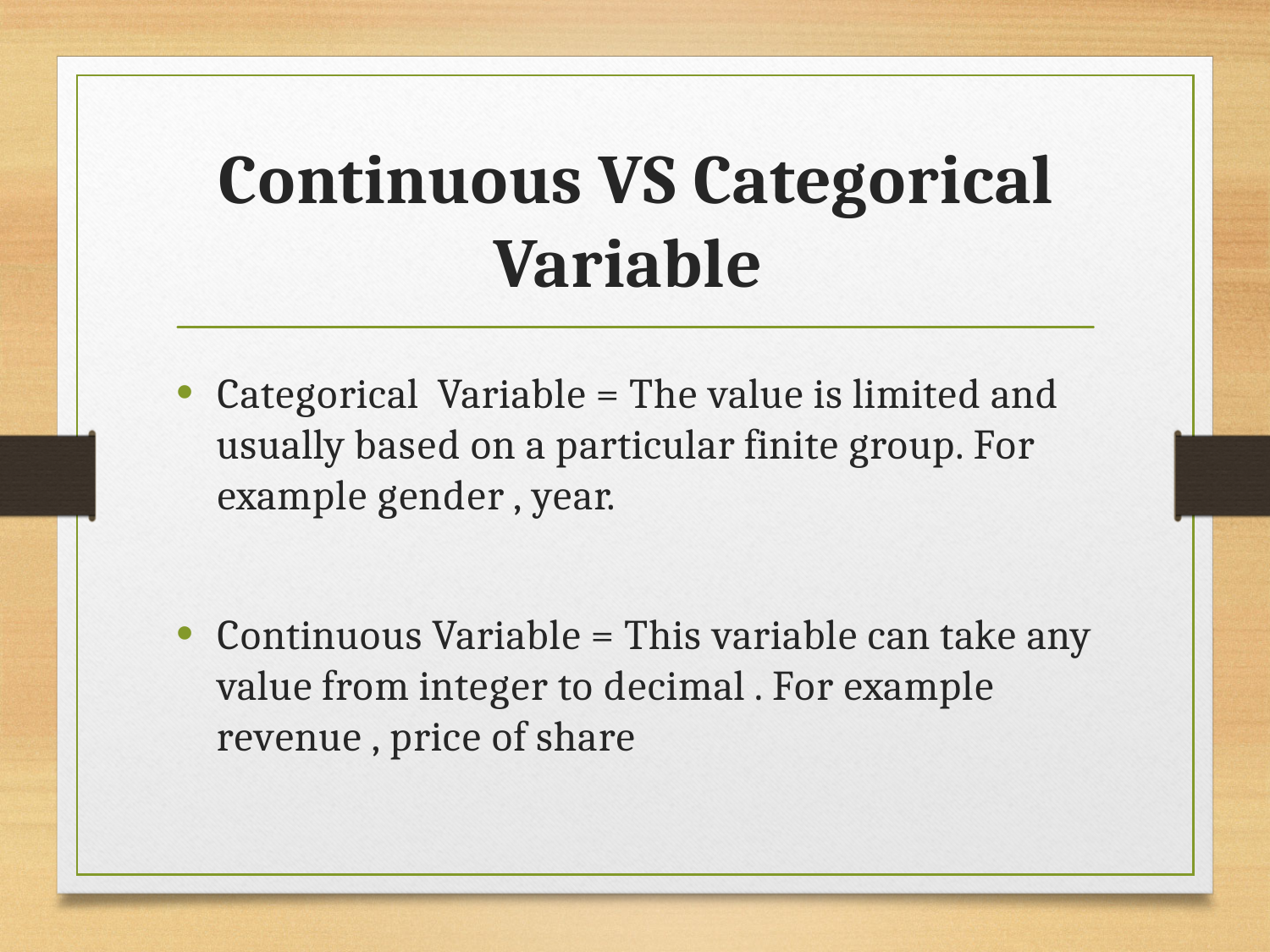

# Continuous VS Categorical Variable
Categorical  Variable = The value is limited and usually based on a particular finite group. For example gender , year.

Continuous Variable = This variable can take any value from integer to decimal . For example revenue , price of share